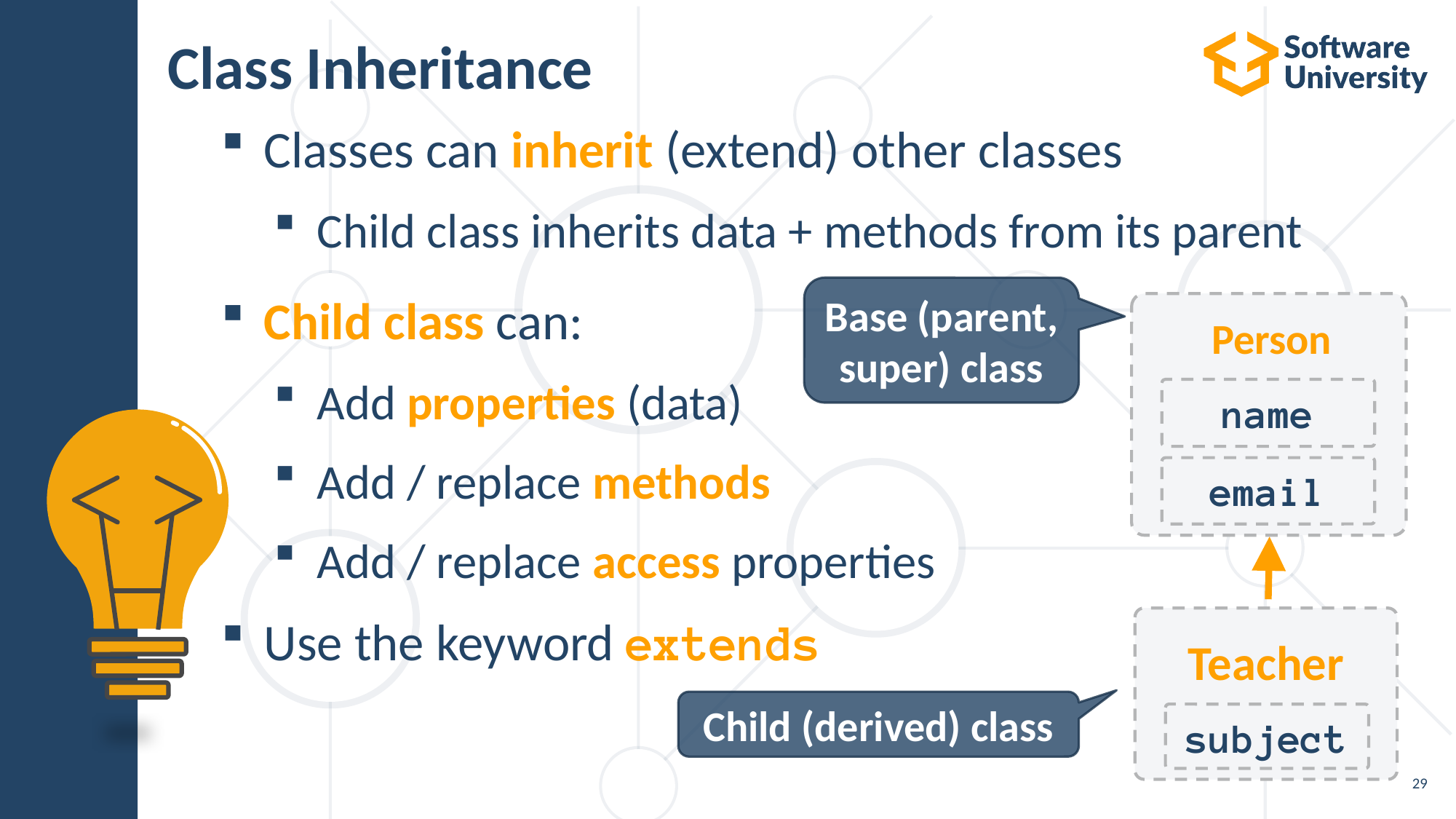

# Class Inheritance
Classes can inherit (extend) other classes
Child class inherits data + methods from its parent
Child class can:
Add properties (data)
Add / replace methods
Add / replace access properties
Use the keyword extends

Base (parent, super) class

name
email
Person

subject
Teacher
Child (derived) class
29